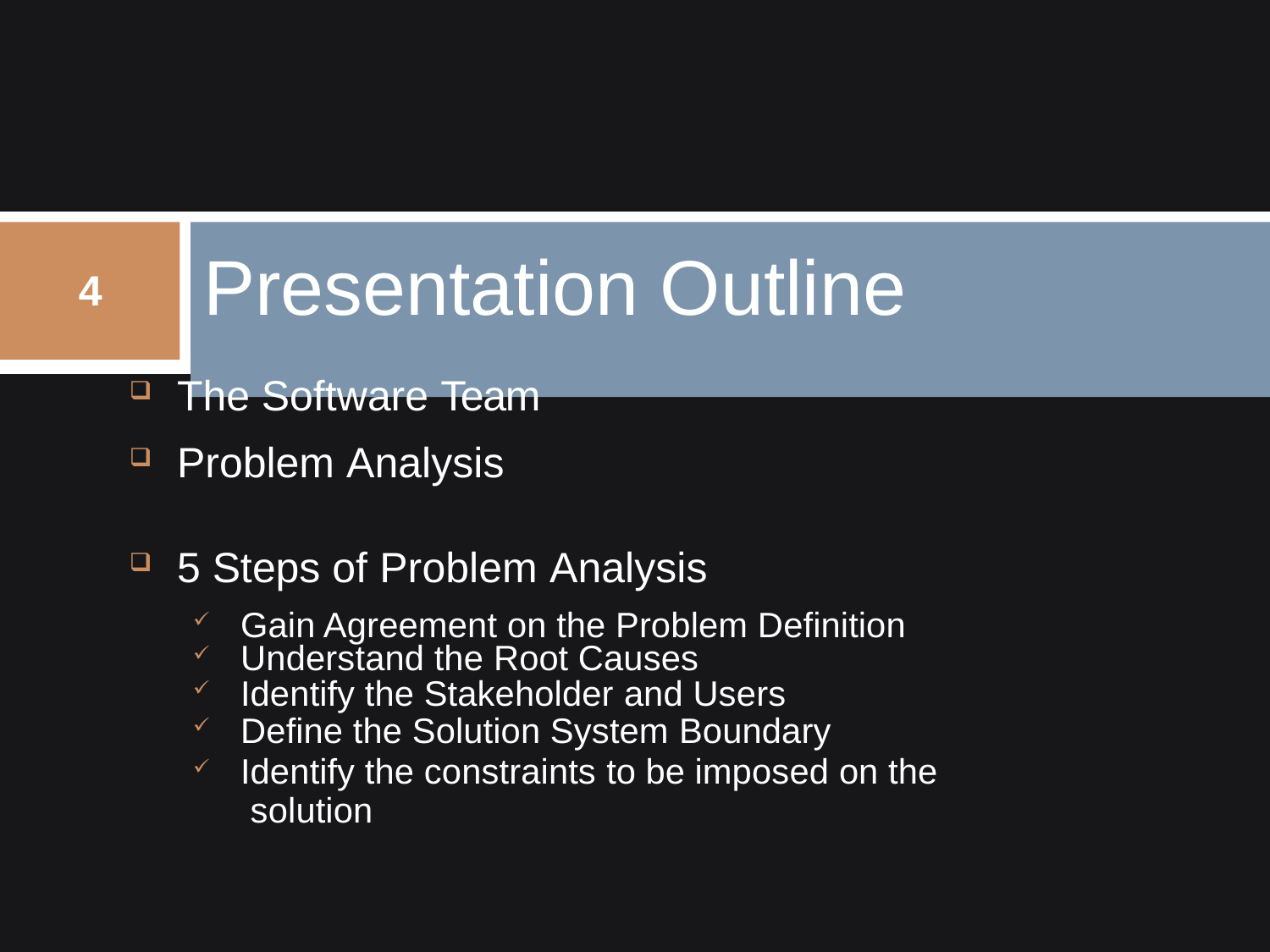

# Presentation Outline
4
The Software Team
Problem Analysis

5 Steps of Problem Analysis
Gain Agreement on the Problem Definition
Understand the Root Causes
Identify the Stakeholder and Users
Define the Solution System Boundary
Identify the constraints to be imposed on the  solution